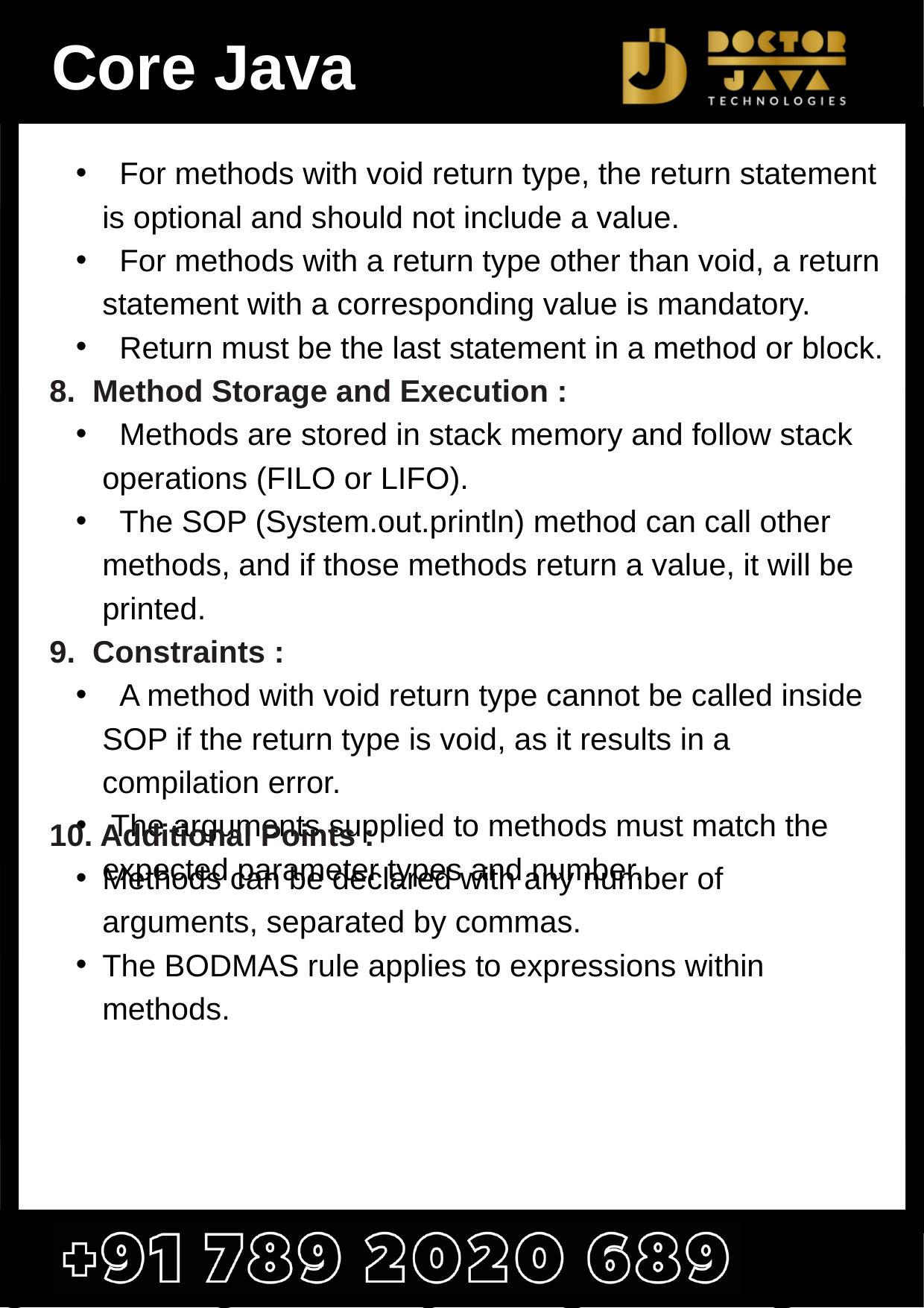

Core Java

  For methods with void return type, the return statement is optional and should not include a value.
  For methods with a return type other than void, a return statement with a corresponding value is mandatory.
  Return must be the last statement in a method or block.
8.  Method Storage and Execution :
  Methods are stored in stack memory and follow stack operations (FILO or LIFO).
  The SOP (System.out.println) method can call other methods, and if those methods return a value, it will be printed.
9.  Constraints :
  A method with void return type cannot be called inside SOP if the return type is void, as it results in a compilation error.
 The arguments supplied to methods must match the expected parameter types and number.

10. Additional Points :
Methods can be declared with any number of arguments, separated by commas.
The BODMAS rule applies to expressions within methods.